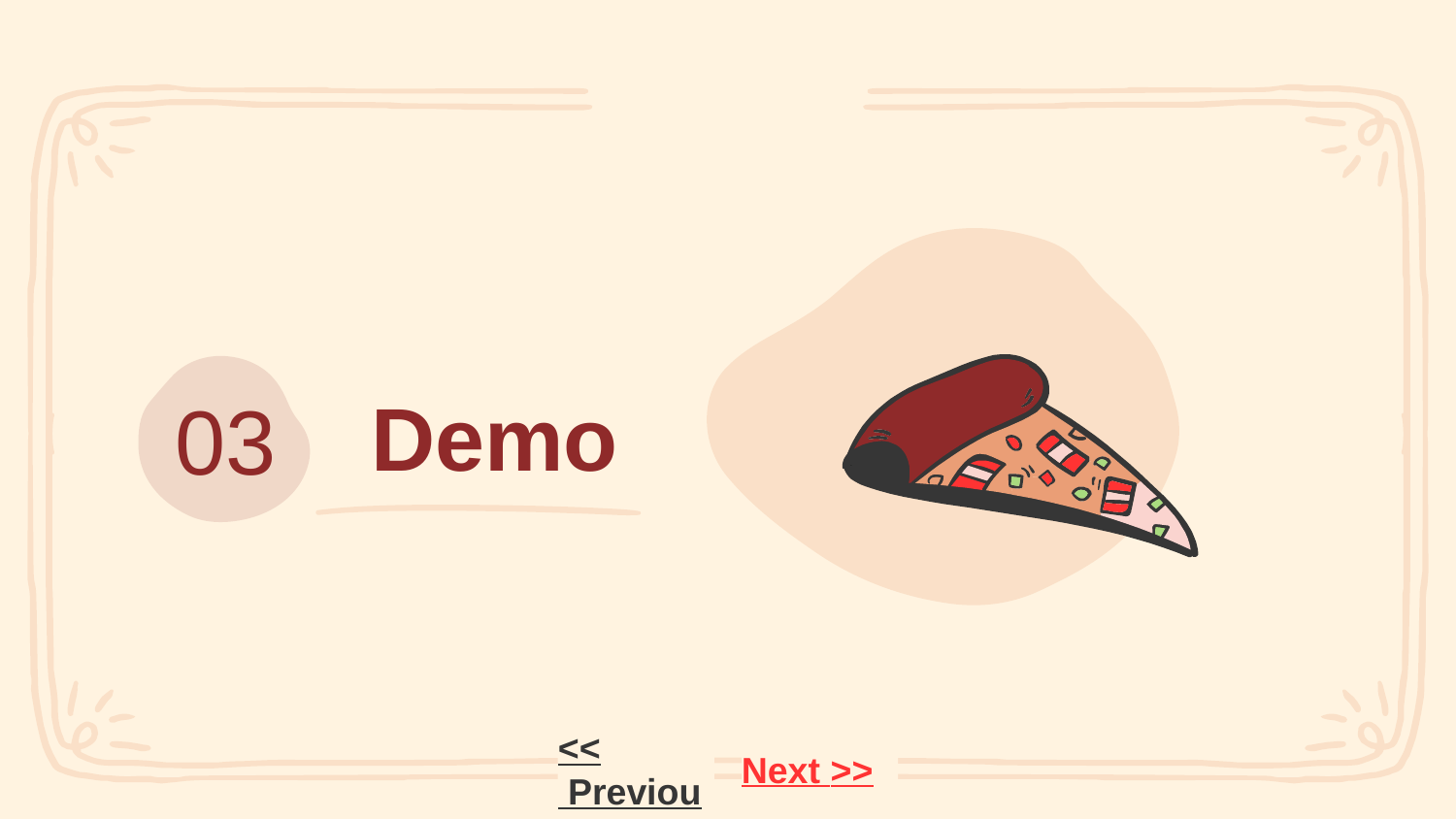

# Demo
03

<< Previous
Next >>